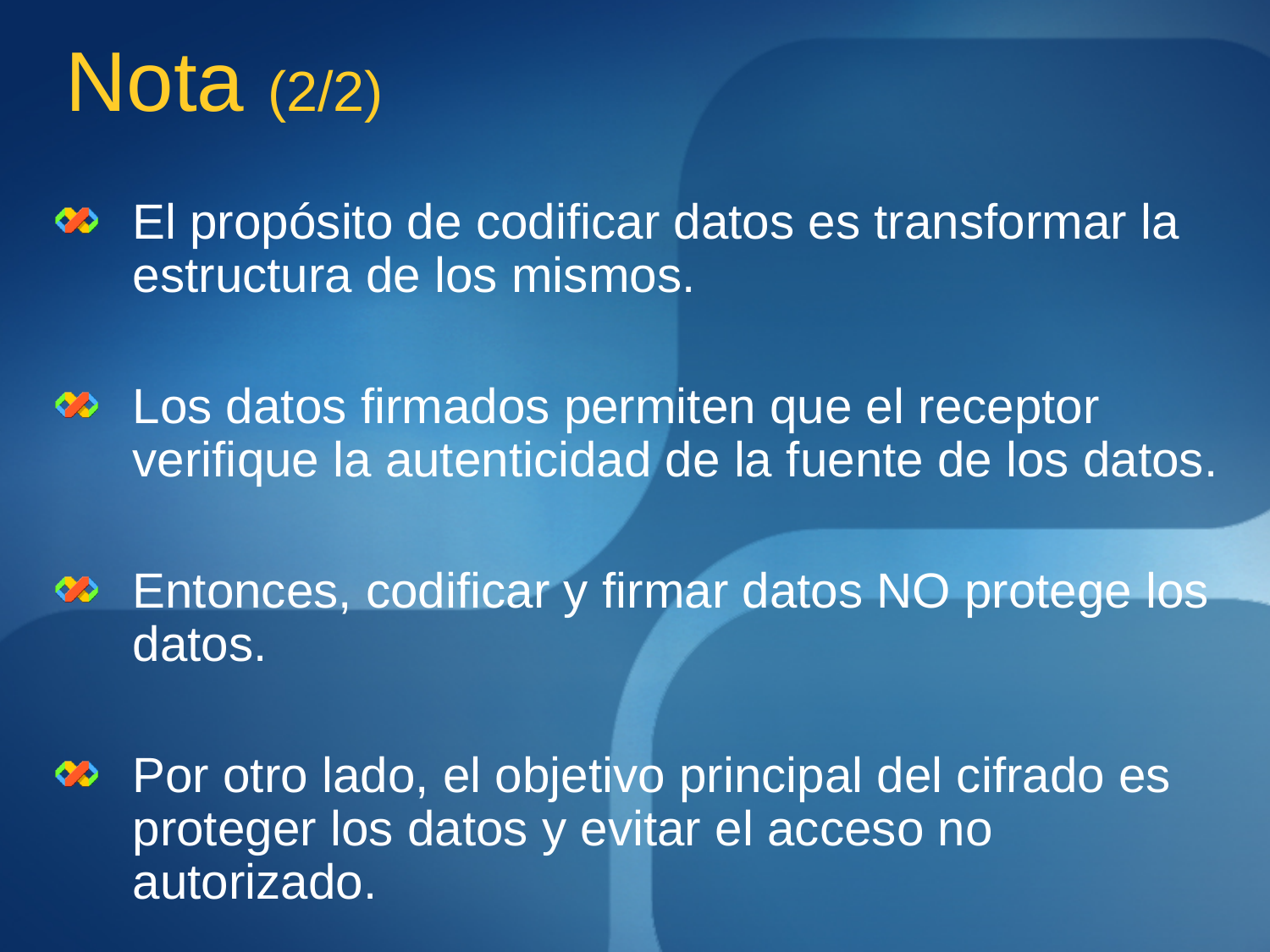

# Nota (2/2)
El propósito de codificar datos es transformar la estructura de los mismos.

Los datos firmados permiten que el receptor verifique la autenticidad de la fuente de los datos.

Entonces, codificar y firmar datos NO protege los datos.

Por otro lado, el objetivo principal del cifrado es proteger los datos y evitar el acceso no autorizado.